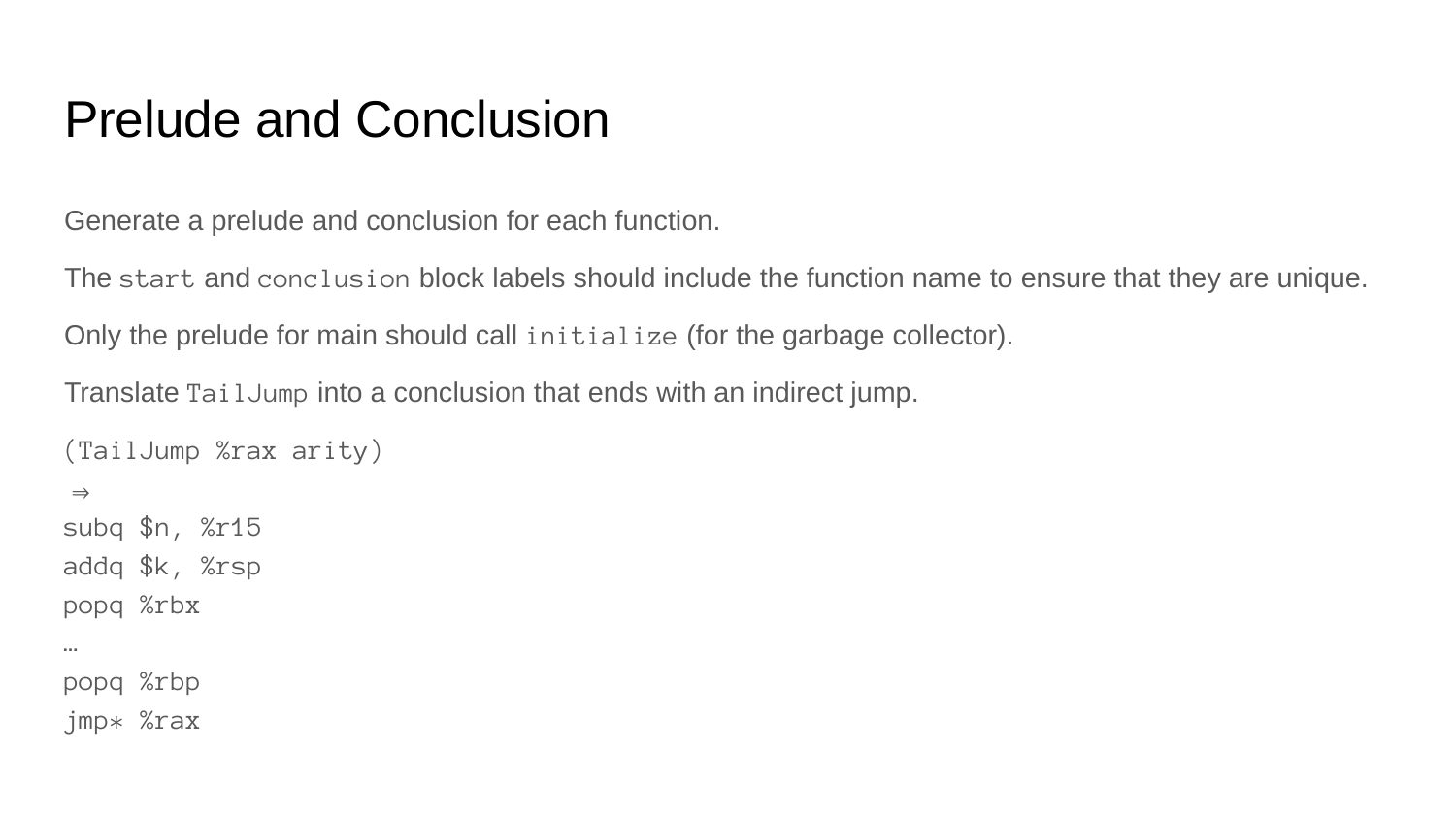

# Prelude and Conclusion
Generate a prelude and conclusion for each function.
The start and conclusion block labels should include the function name to ensure that they are unique.
Only the prelude for main should call initialize (for the garbage collector).
Translate TailJump into a conclusion that ends with an indirect jump.
(TailJump %rax arity)
⇒
subq $n, %r15
addq $k, %rsp
popq %rbx
…
popq %rbp
jmp* %rax